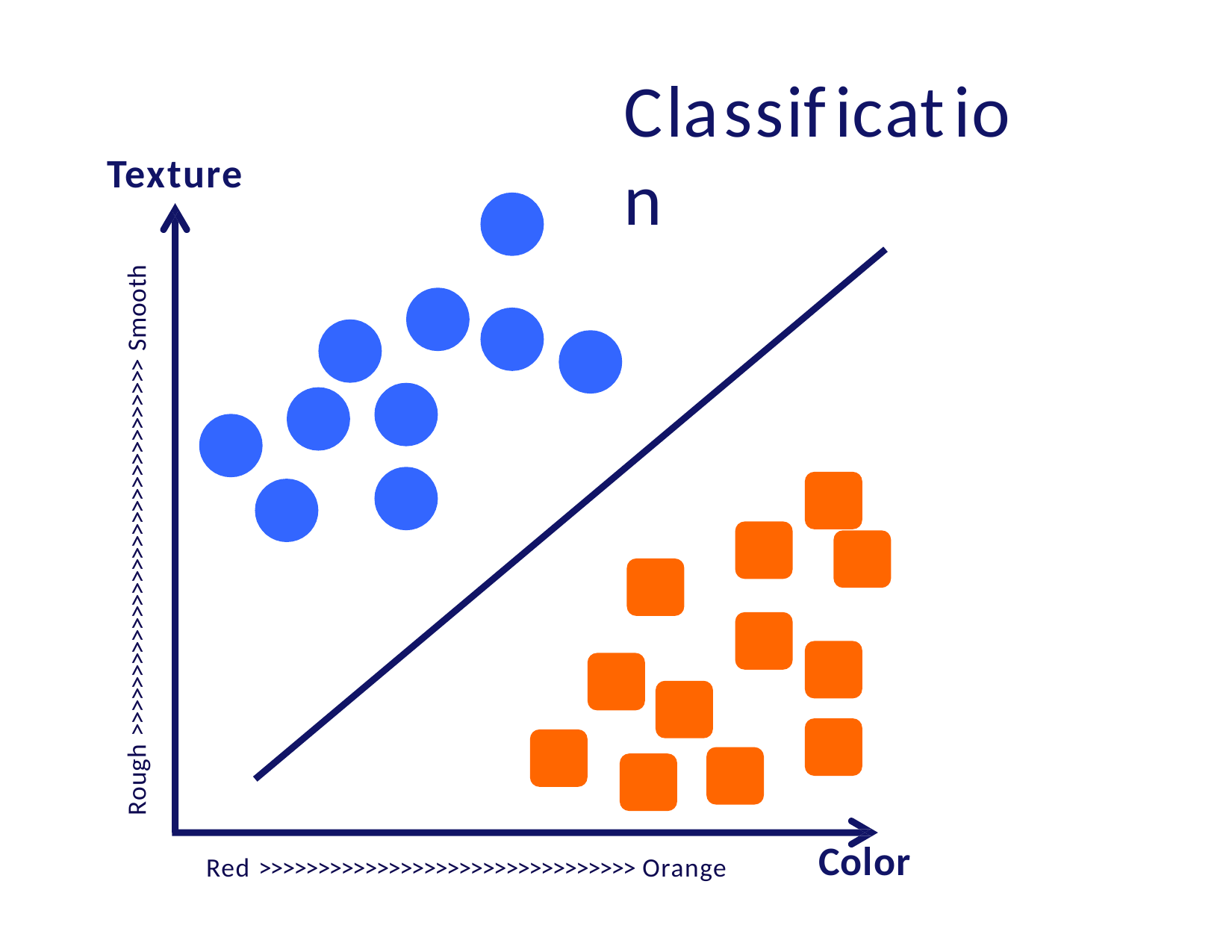

# Classification
Texture

Rough >>>>>>>>>>>>>>>>>>>>>>>>>>>>>>>> Smooth

Color
Red >>>>>>>>>>>>>>>>>>>>>>>>>>>>>>>> Orange